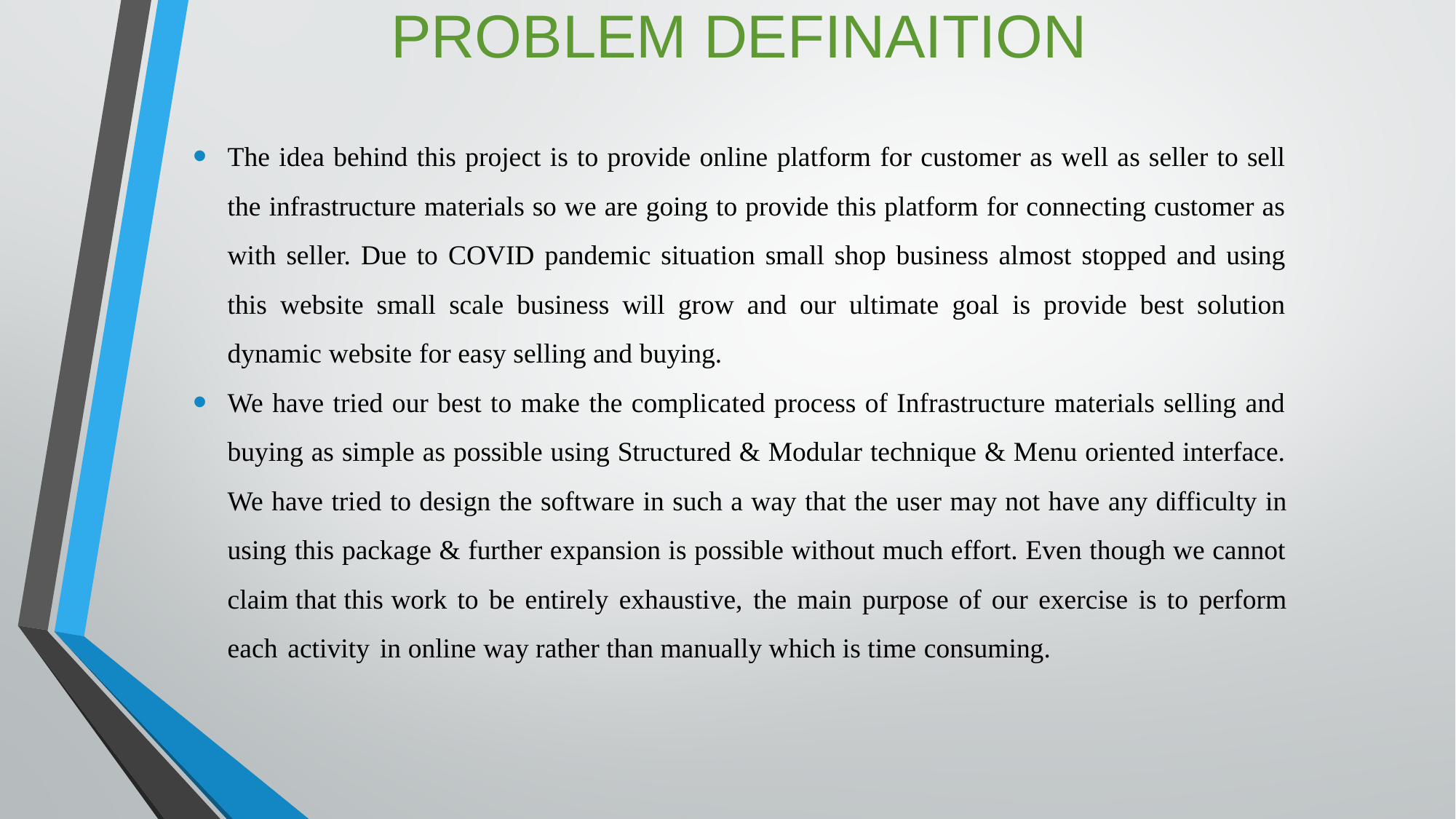

# PROBLEM DEFINAITION
The idea behind this project is to provide online platform for customer as well as seller to sell the infrastructure materials so we are going to provide this platform for connecting customer as with seller. Due to COVID pandemic situation small shop business almost stopped and using this website small scale business will grow and our ultimate goal is provide best solution dynamic website for easy selling and buying.
We have tried our best to make the complicated process of Infrastructure materials selling and buying as simple as possible using Structured & Modular technique & Menu oriented interface. We have tried to design the software in such a way that the user may not have any difficulty in using this package & further expansion is possible without much effort. Even though we cannot claim that this work to be entirely exhaustive, the main purpose of our exercise is to perform each activity in online way rather than manually which is time consuming.